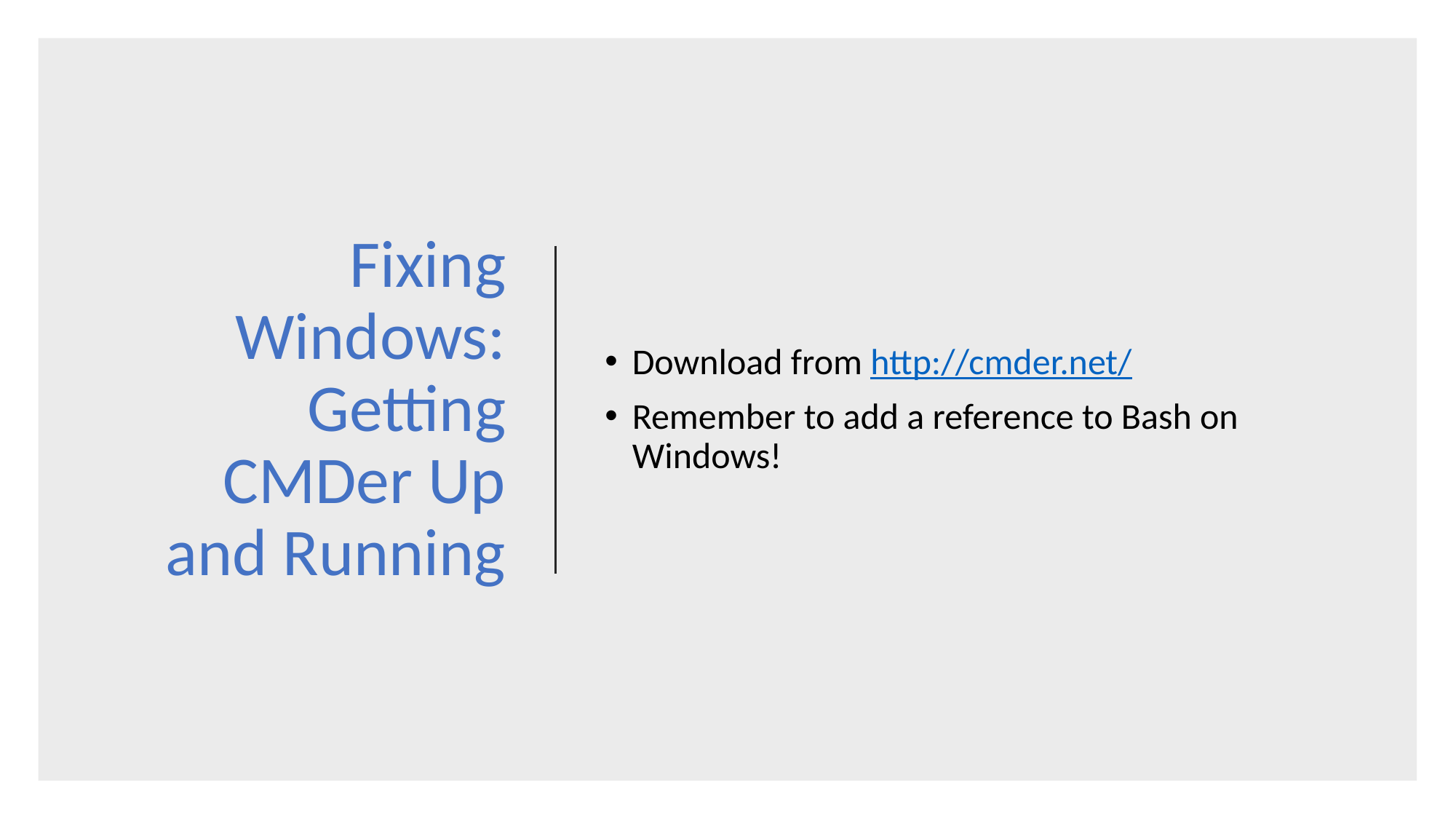

# Fixing Windows: Getting CMDer Up and Running
Download from http://cmder.net/
Remember to add a reference to Bash on Windows!